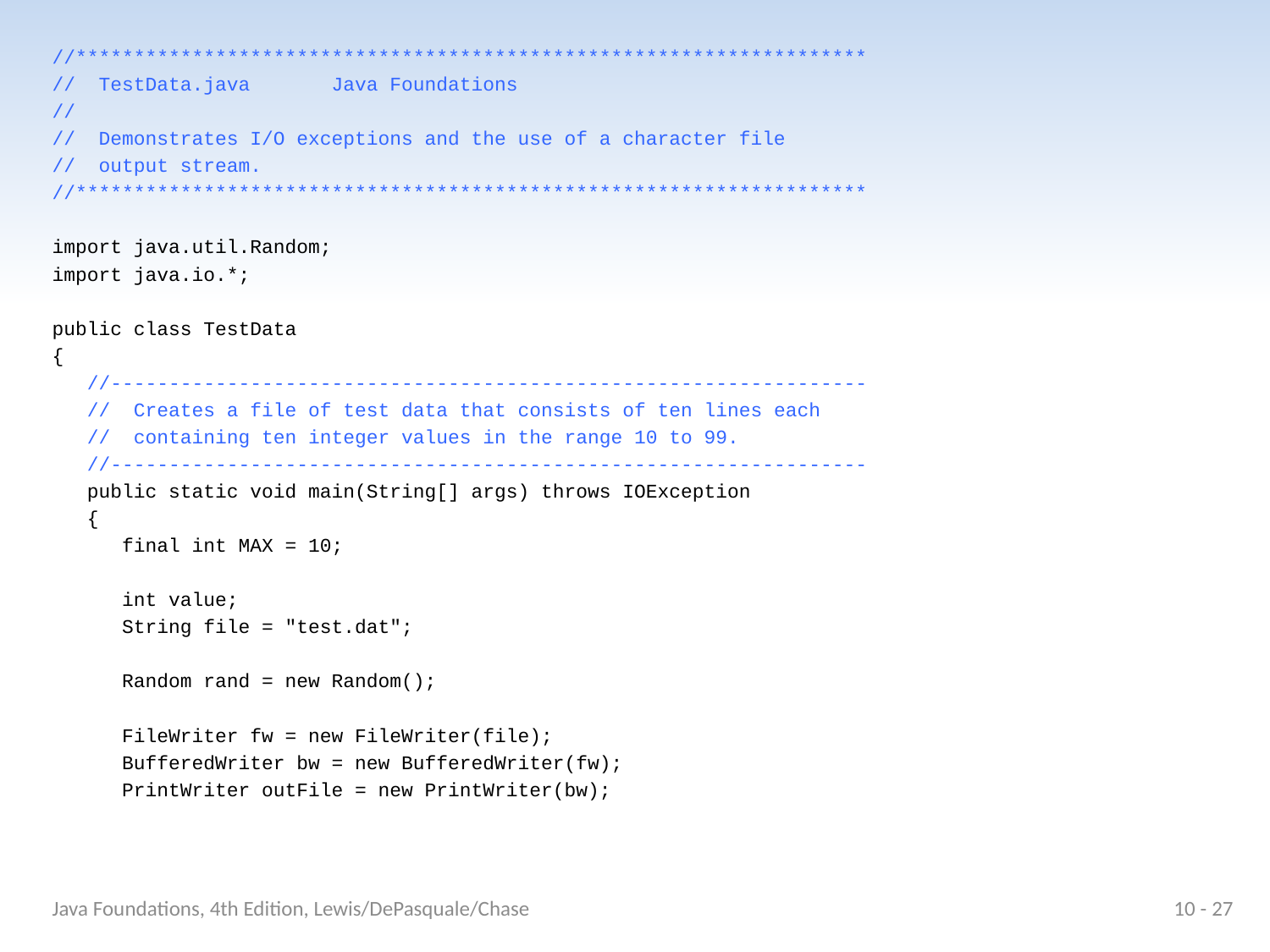

//********************************************************************
//  TestData.java       Java Foundations
//
//  Demonstrates I/O exceptions and the use of a character file
//  output stream.
//********************************************************************

import java.util.Random;
import java.io.*;

public class TestData
{
   //-----------------------------------------------------------------
   //  Creates a file of test data that consists of ten lines each
   //  containing ten integer values in the range 10 to 99.
   //-----------------------------------------------------------------
   public static void main(String[] args) throws IOException
   {
      final int MAX = 10;

      int value;
      String file = "test.dat";

      Random rand = new Random();

      FileWriter fw = new FileWriter(file);
      BufferedWriter bw = new BufferedWriter(fw);
      PrintWriter outFile = new PrintWriter(bw);

Java Foundations, 4th Edition, Lewis/DePasquale/Chase
10 - 27